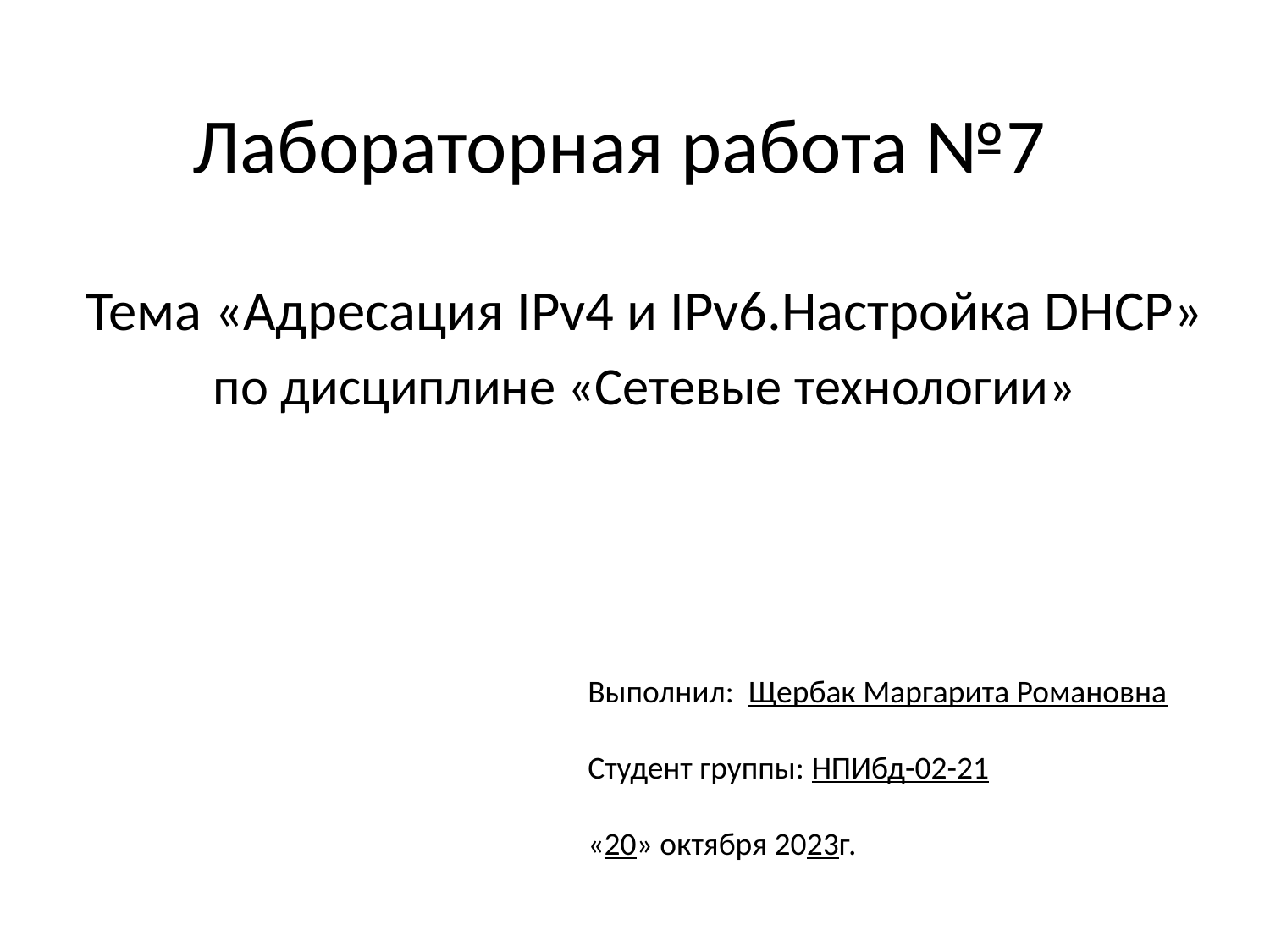

# Лабораторная работа №7
Тема «Адресация IPv4 и IPv6.Настройка DHCP»
по дисциплине «Сетевые технологии»
Выполнил:  Щербак Маргарита Романовна
                                                                          Студент группы: НПИбд-02-21
			                                   «20» октября 2023г.